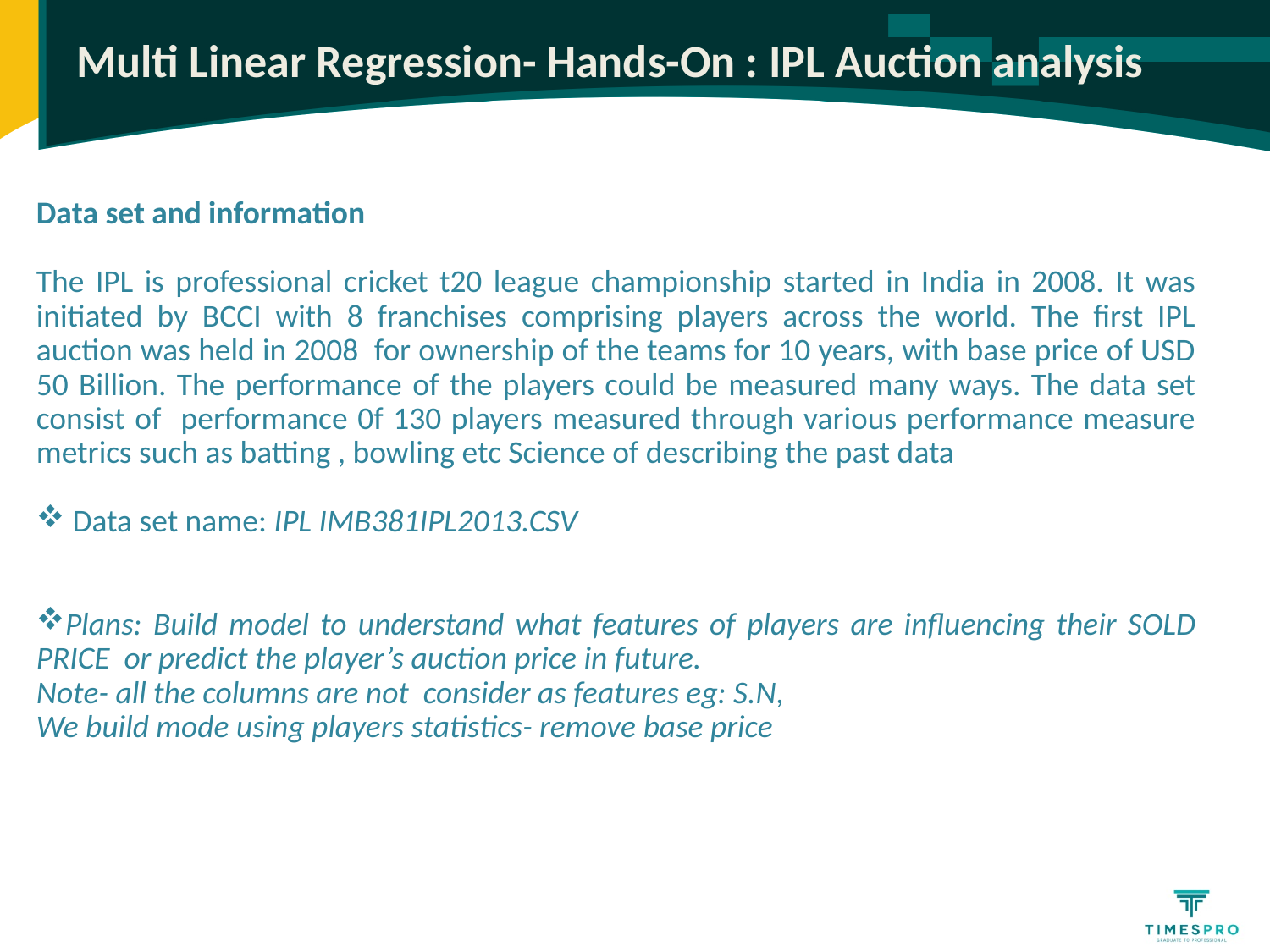

# Multi Linear Regression- Hands-On : IPL Auction analysis
Data set and information

The IPL is professional cricket t20 league championship started in India in 2008. It was initiated by BCCI with 8 franchises comprising players across the world. The first IPL auction was held in 2008  for ownership of the teams for 10 years, with base price of USD 50 Billion. The performance of the players could be measured many ways. The data set consist of  performance 0f 130 players measured through various performance measure metrics such as batting , bowling etc Science of describing the past data

 Data set name: IPL IMB381IPL2013.CSV

Plans: Build model to understand what features of players are influencing their SOLD PRICE  or predict the player’s auction price in future.
Note- all the columns are not  consider as features eg: S.N,
We build mode using players statistics- remove base price